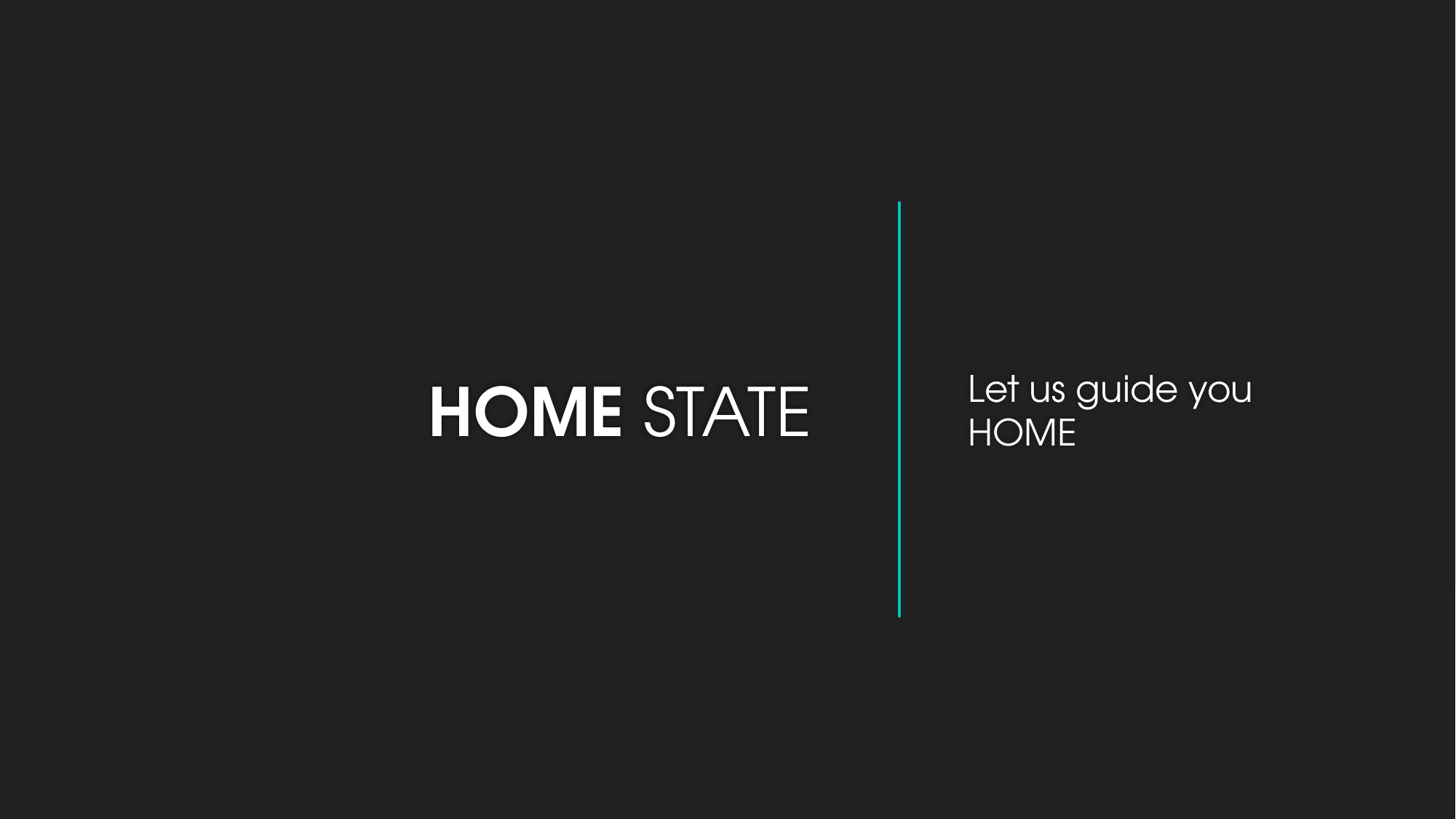

# HOME STATE
Let us guide you HOME